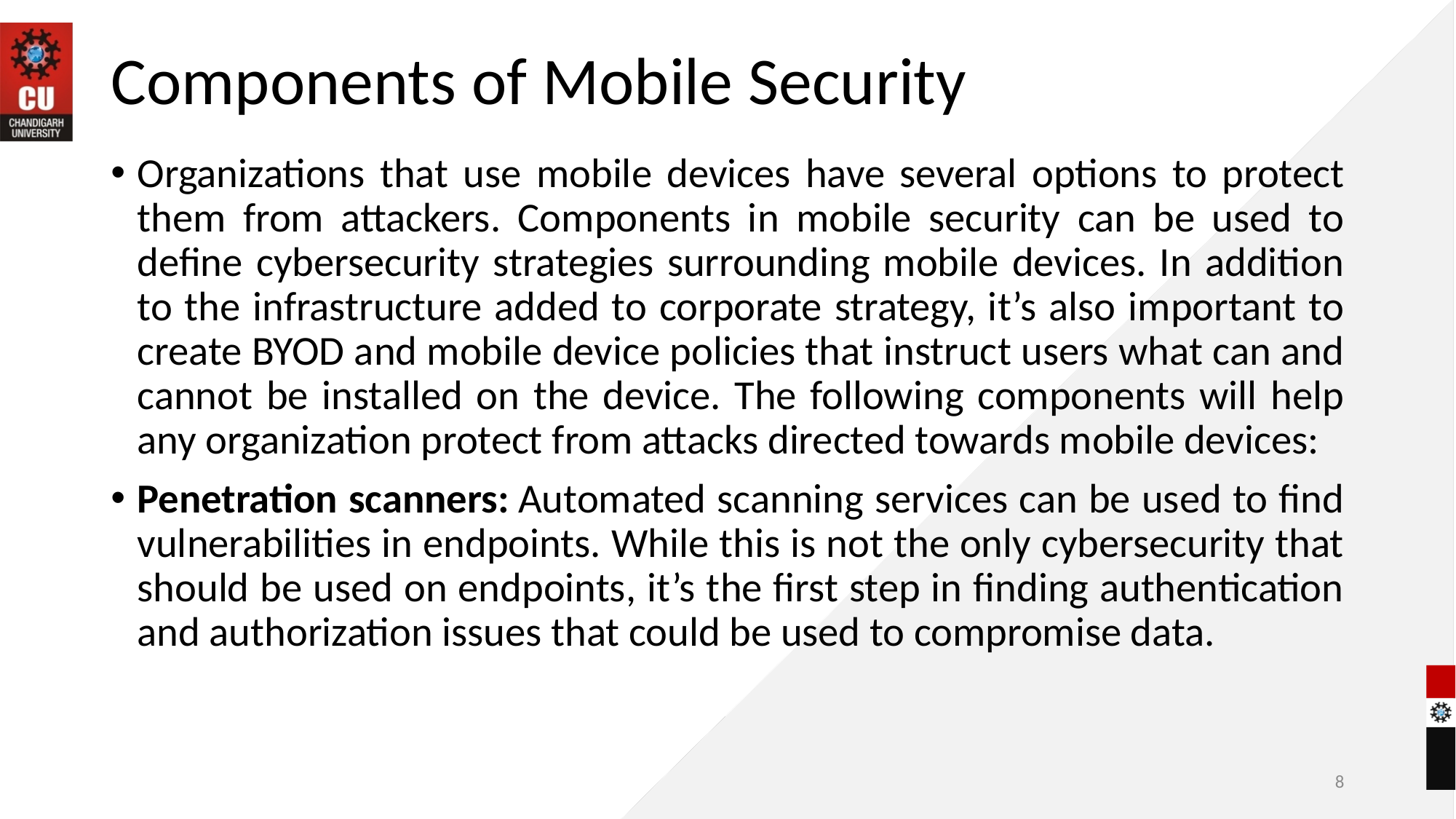

# Components of Mobile Security
Organizations that use mobile devices have several options to protect them from attackers. Components in mobile security can be used to define cybersecurity strategies surrounding mobile devices. In addition to the infrastructure added to corporate strategy, it’s also important to create BYOD and mobile device policies that instruct users what can and cannot be installed on the device. The following components will help any organization protect from attacks directed towards mobile devices:
Penetration scanners: Automated scanning services can be used to find vulnerabilities in endpoints. While this is not the only cybersecurity that should be used on endpoints, it’s the first step in finding authentication and authorization issues that could be used to compromise data.

8